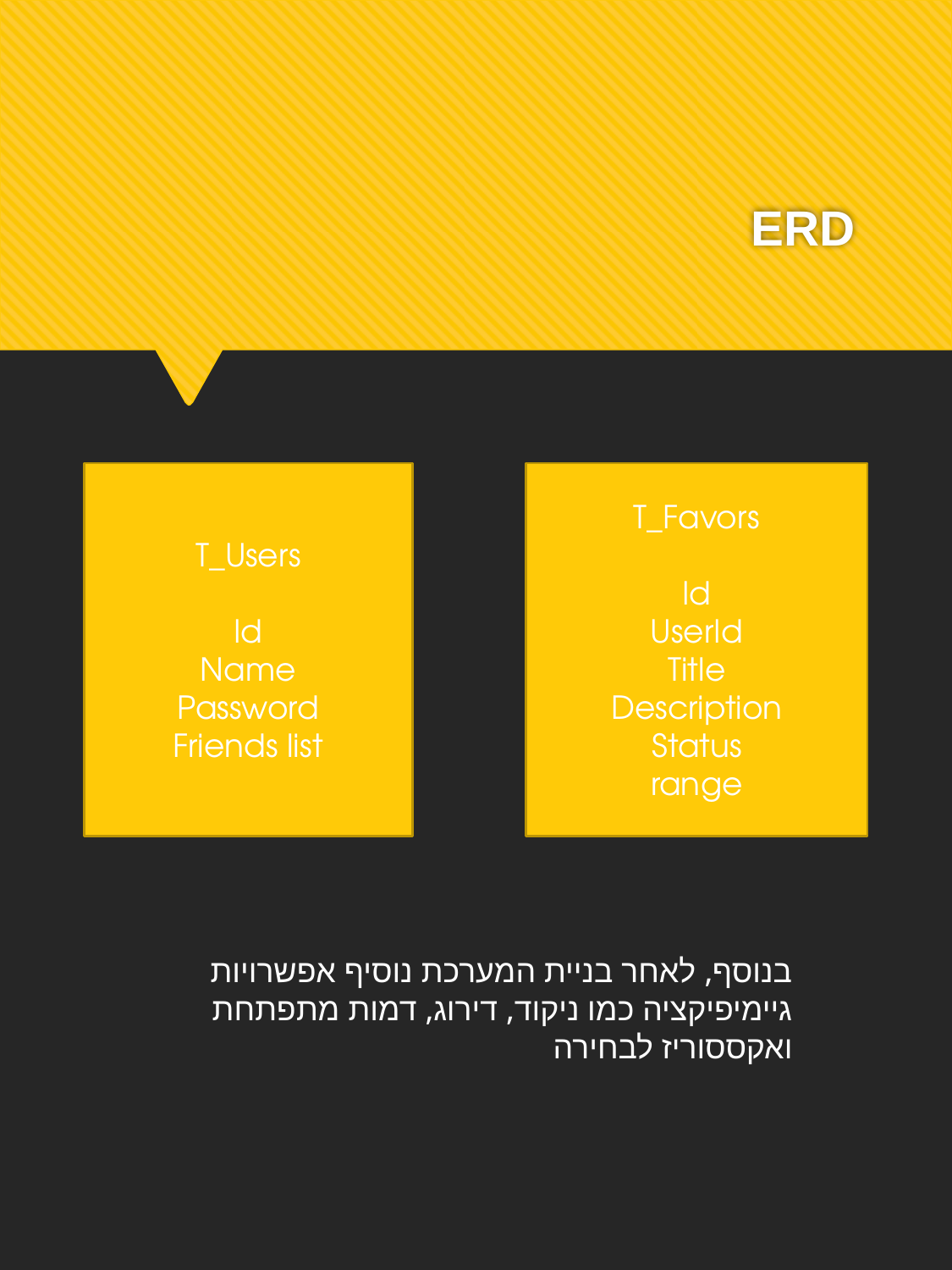

# ERD
T_Users

Id
Name
Password
Friends list
T_Favors

Id
UserId
Title
Description
Status
range
בנוסף, לאחר בניית המערכת נוסיף אפשרויות גיימיפיקציה כמו ניקוד, דירוג, דמות מתפתחת ואקססוריז לבחירה